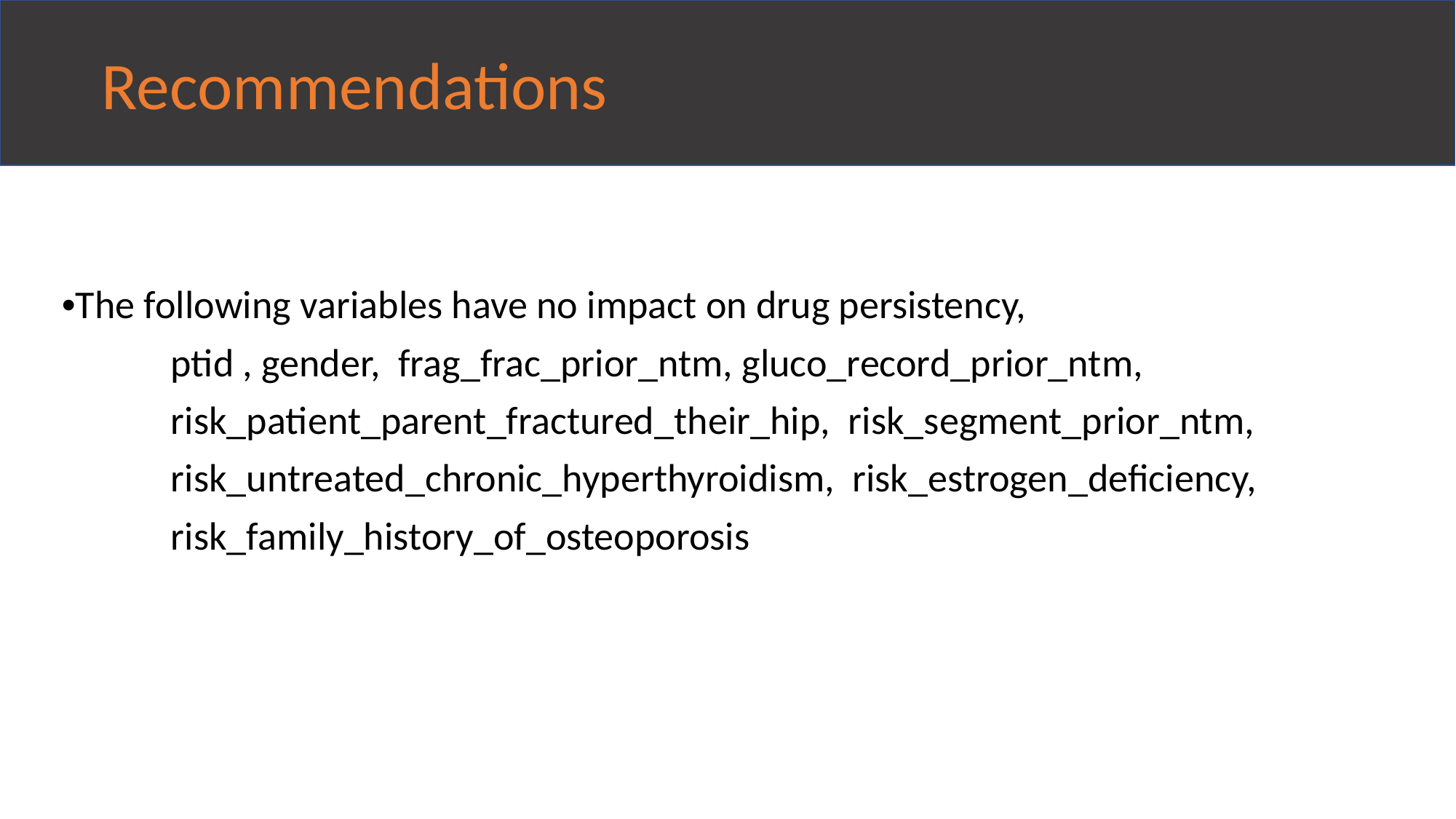

Recommendations
•The following variables have no impact on drug persistency,
	ptid , gender,  frag_frac_prior_ntm, gluco_record_prior_ntm,
 	risk_patient_parent_fractured_their_hip,  risk_segment_prior_ntm,
 	risk_untreated_chronic_hyperthyroidism,  risk_estrogen_deficiency,
 	risk_family_history_of_osteoporosis